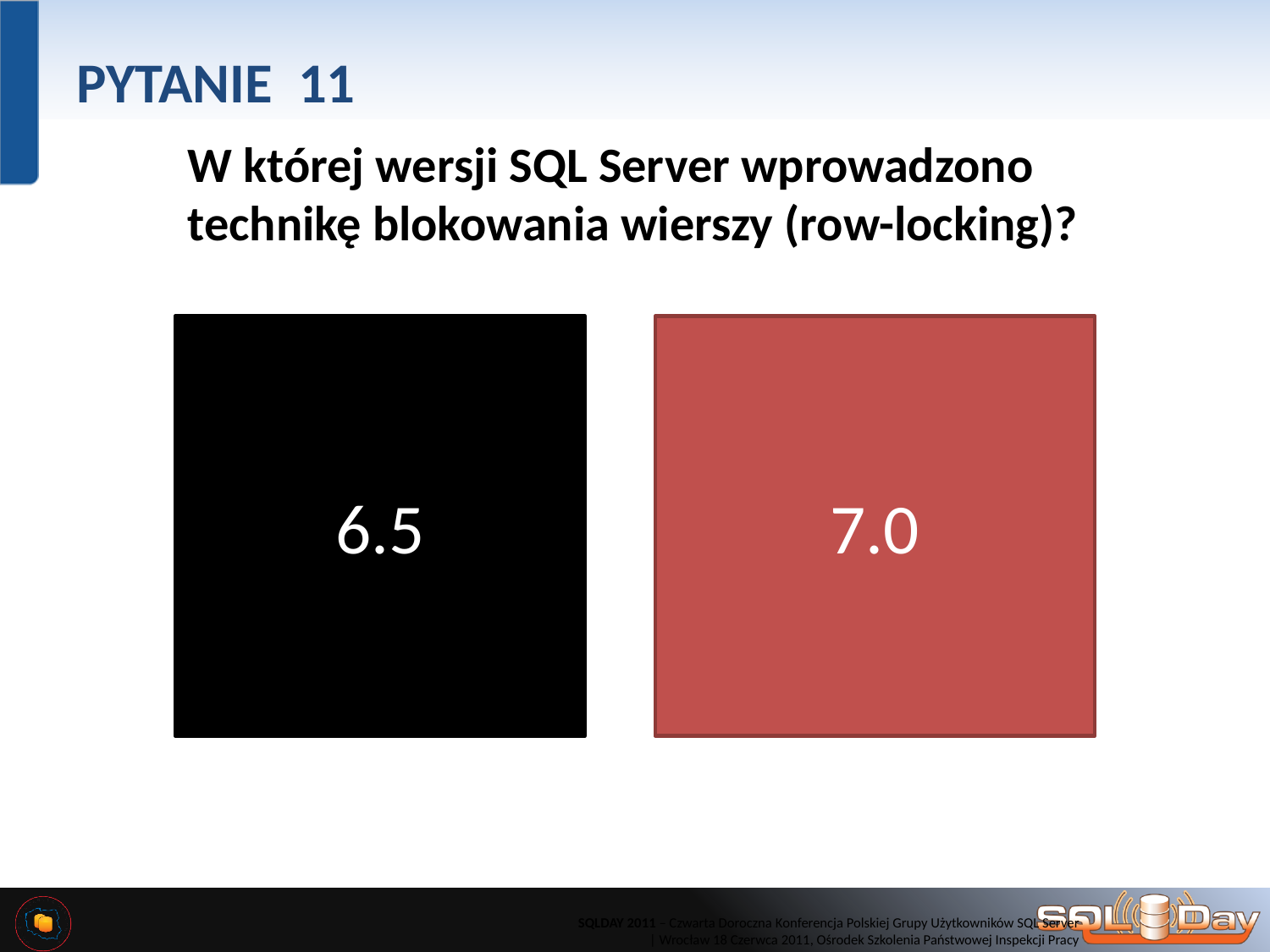

# PYTANIE  11
W której wersji SQL Server wprowadzono technikę blokowania wierszy (row-locking)?

6.5
7.0
SQLDAY 2011 – Czwarta Doroczna Konferencja Polskiej Grupy Użytkowników SQL Server
 | Wrocław 18 Czerwca 2011, Ośrodek Szkolenia Państwowej Inspekcji Pracy